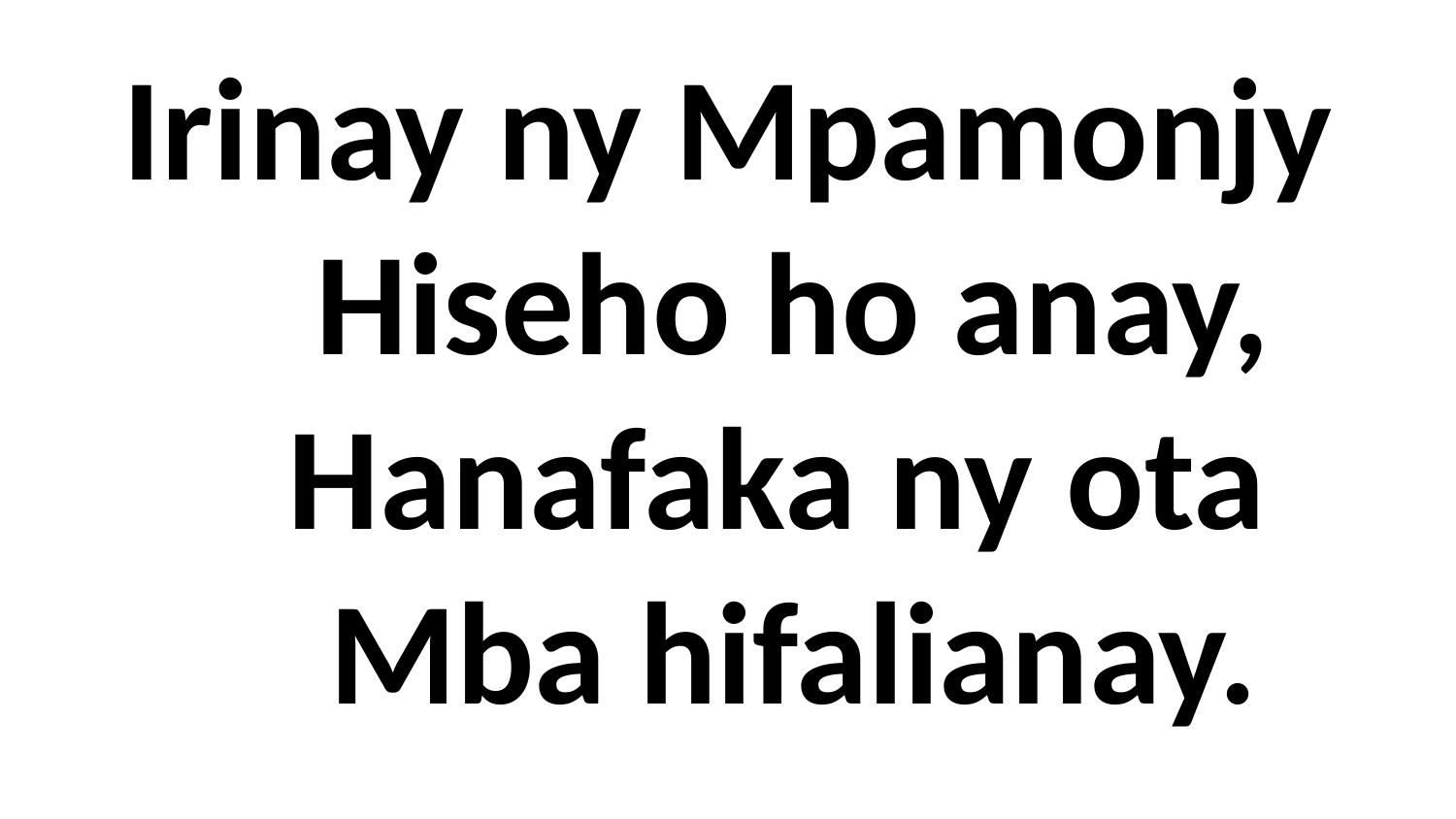

# Irinay ny Mpamonjy Hiseho ho anay, Hanafaka ny ota Mba hifalianay.